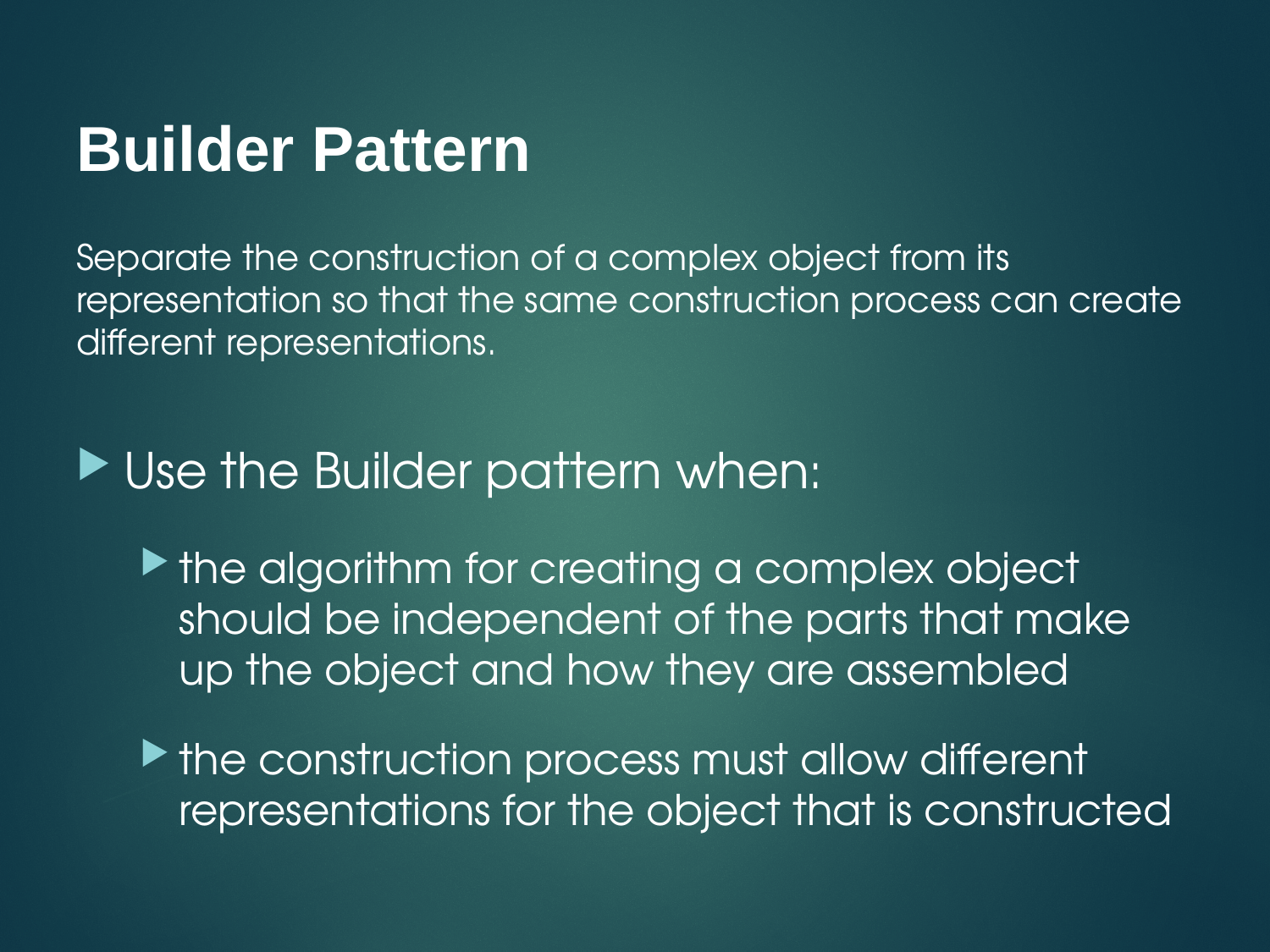

# Builder Pattern
Separate the construction of a complex object from its representation so that the same construction process can create different representations.

Use the Builder pattern when:
the algorithm for creating a complex object should be independent of the parts that make up the object and how they are assembled
the construction process must allow different representations for the object that is constructed